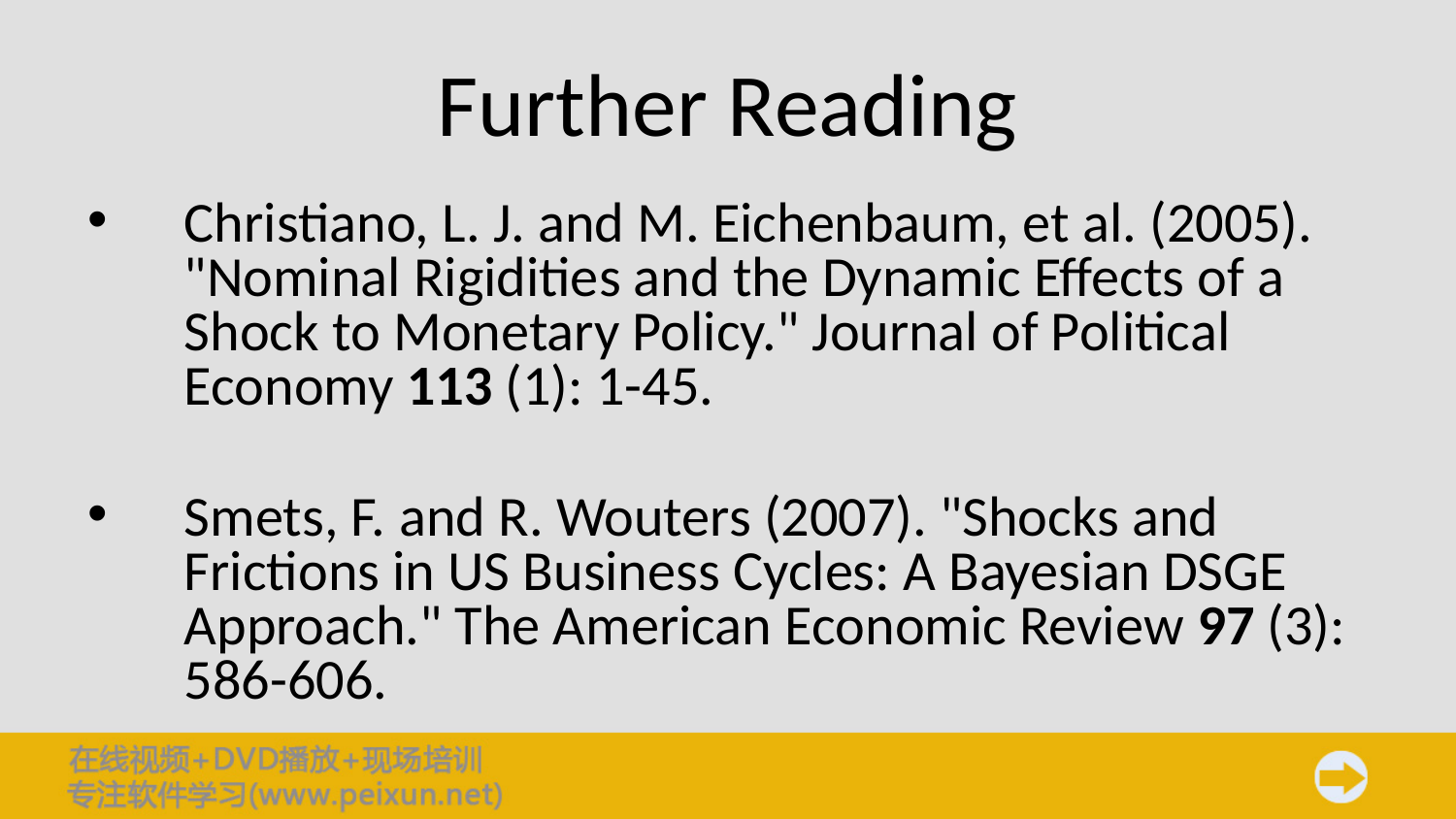

# Further Reading
Christiano, L. J. and M. Eichenbaum, et al. (2005). "Nominal Rigidities and the Dynamic Effects of a Shock to Monetary Policy." Journal of Political Economy 113 (1): 1-45.

Smets, F. and R. Wouters (2007). "Shocks and Frictions in US Business Cycles: A Bayesian DSGE Approach." The American Economic Review 97 (3): 586-606.